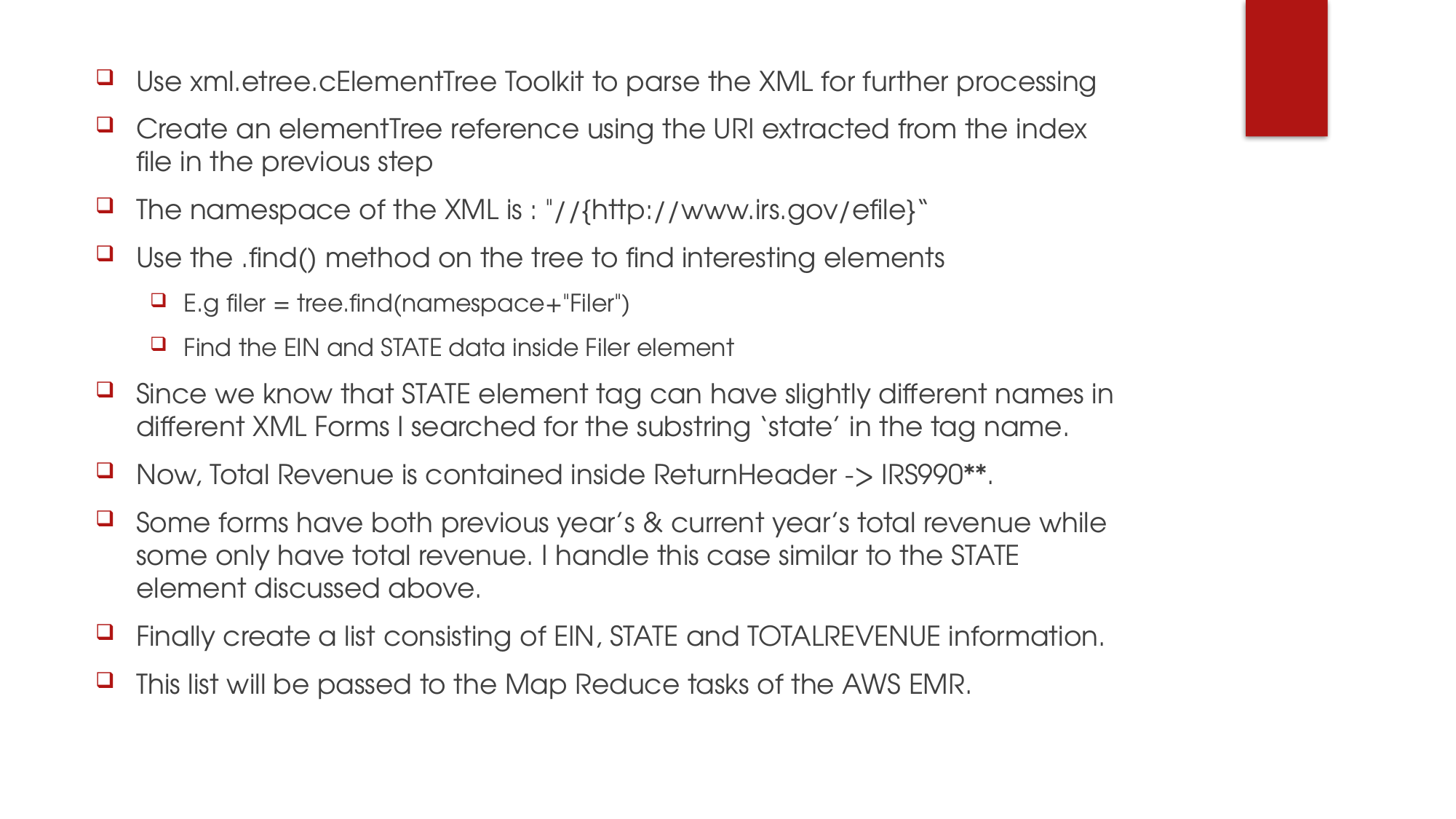

Use xml.etree.cElementTree Toolkit to parse the XML for further processing
Create an elementTree reference using the URI extracted from the index file in the previous step
The namespace of the XML is : "//{http://www.irs.gov/efile}“
Use the .find() method on the tree to find interesting elements
E.g filer = tree.find(namespace+"Filer")
Find the EIN and STATE data inside Filer element
Since we know that STATE element tag can have slightly different names in different XML Forms I searched for the substring ‘state’ in the tag name.
Now, Total Revenue is contained inside ReturnHeader -> IRS990**.
Some forms have both previous year’s & current year’s total revenue while some only have total revenue. I handle this case similar to the STATE element discussed above.
Finally create a list consisting of EIN, STATE and TOTALREVENUE information.
This list will be passed to the Map Reduce tasks of the AWS EMR.